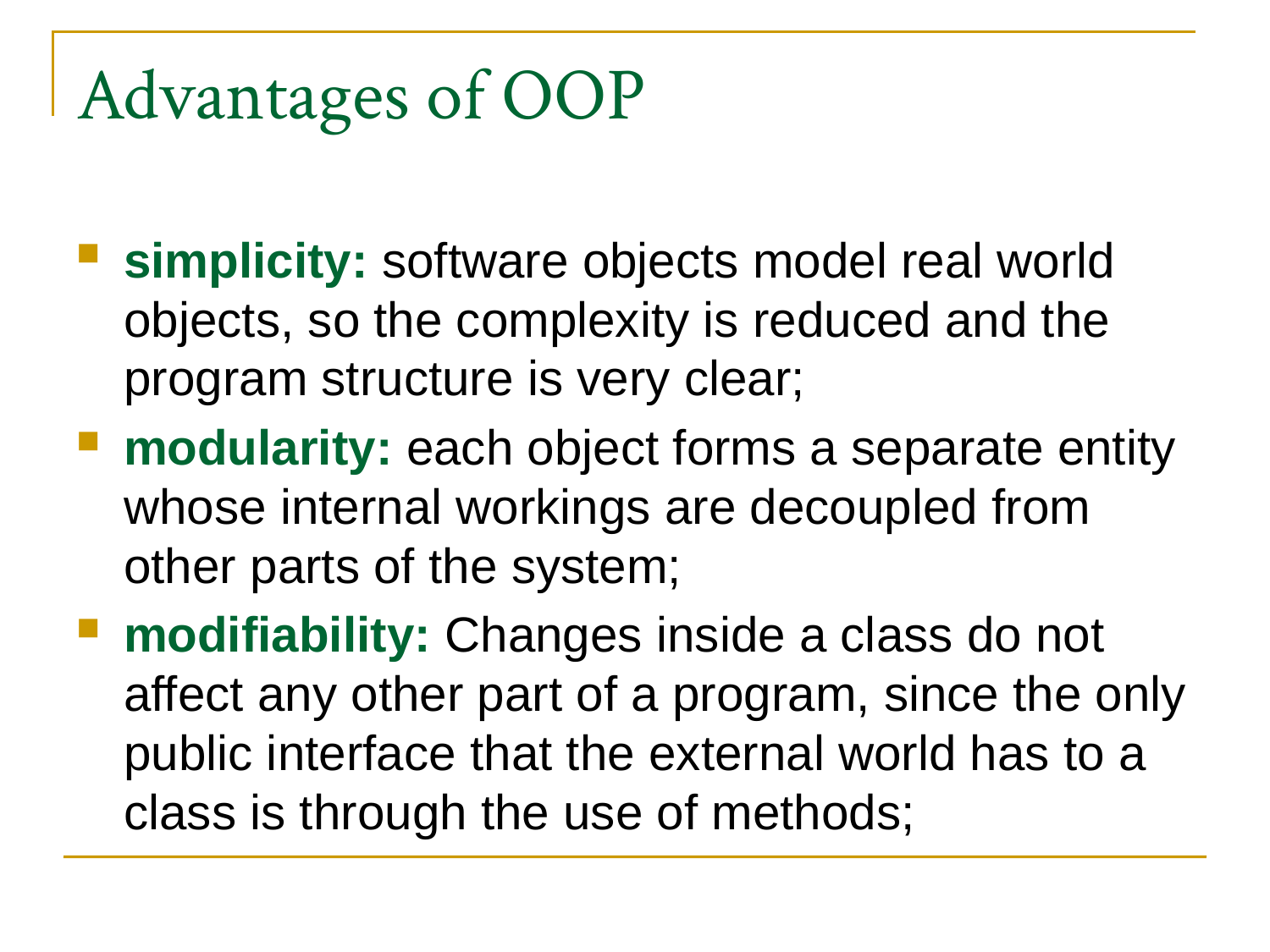

# Advantages of OOP
simplicity: software objects model real world objects, so the complexity is reduced and the program structure is very clear;
modularity: each object forms a separate entity whose internal workings are decoupled from other parts of the system;
modifiability: Changes inside a class do not affect any other part of a program, since the only public interface that the external world has to a class is through the use of methods;